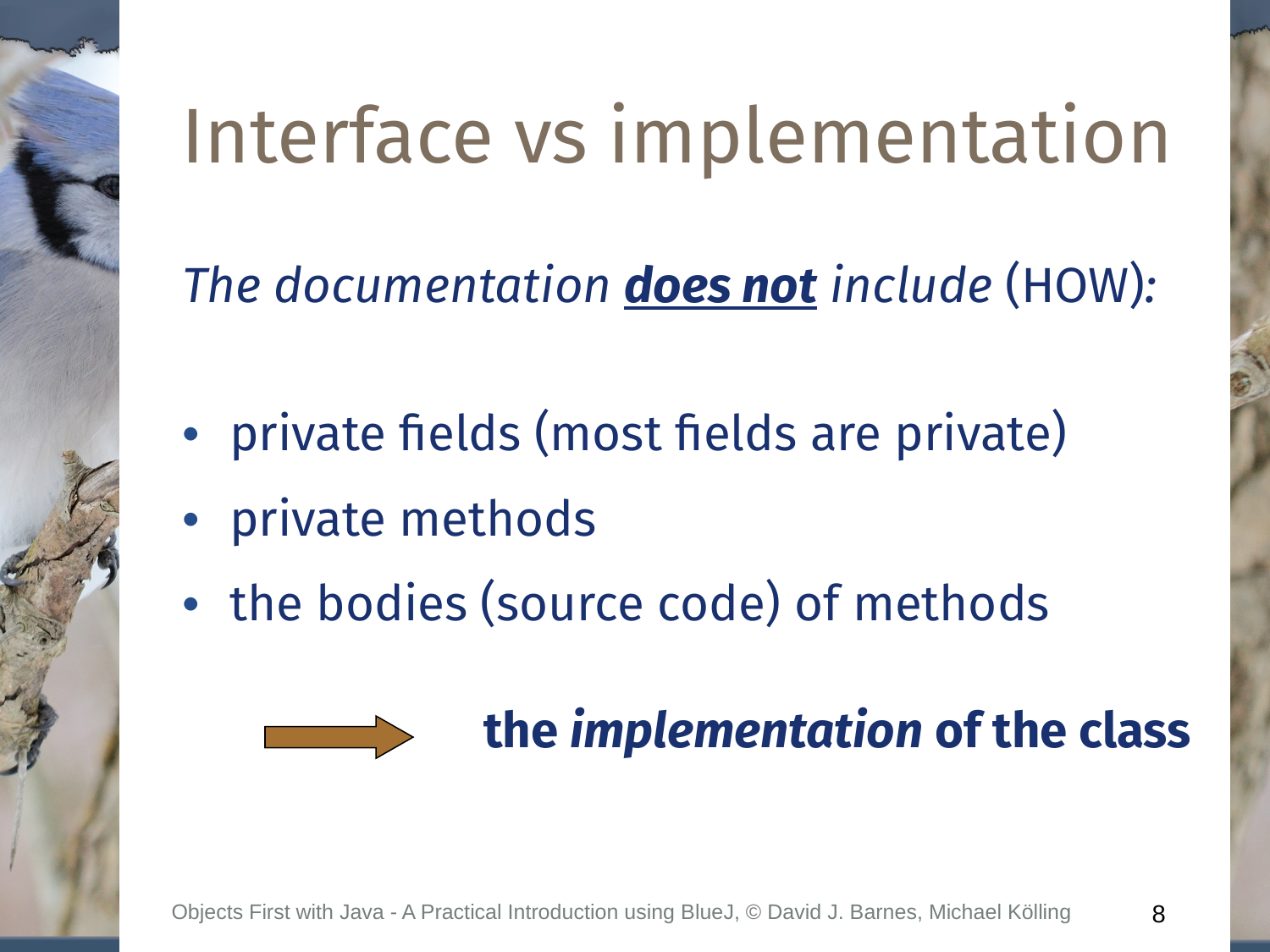

# Interface vs implementation
The documentation does not include (HOW):

private fields (most fields are private)
private methods
the bodies (source code) of methods

			the implementation of the class

Objects First with Java - A Practical Introduction using BlueJ, © David J. Barnes, Michael Kölling